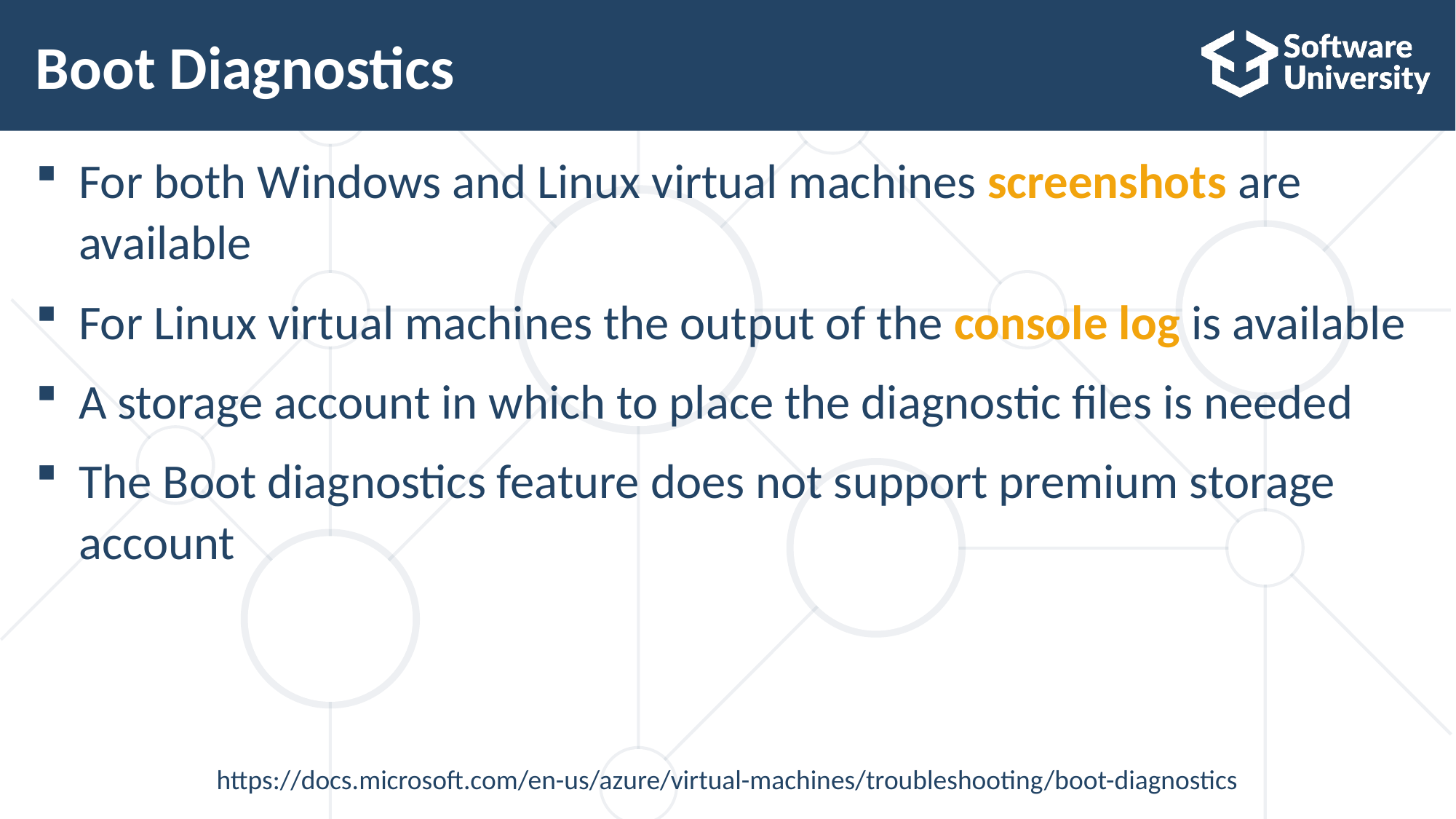

# Boot Diagnostics
For both Windows and Linux virtual machines screenshots are available
For Linux virtual machines the output of the console log is available
A storage account in which to place the diagnostic files is needed
The Boot diagnostics feature does not support premium storage account
https://docs.microsoft.com/en-us/azure/virtual-machines/troubleshooting/boot-diagnostics